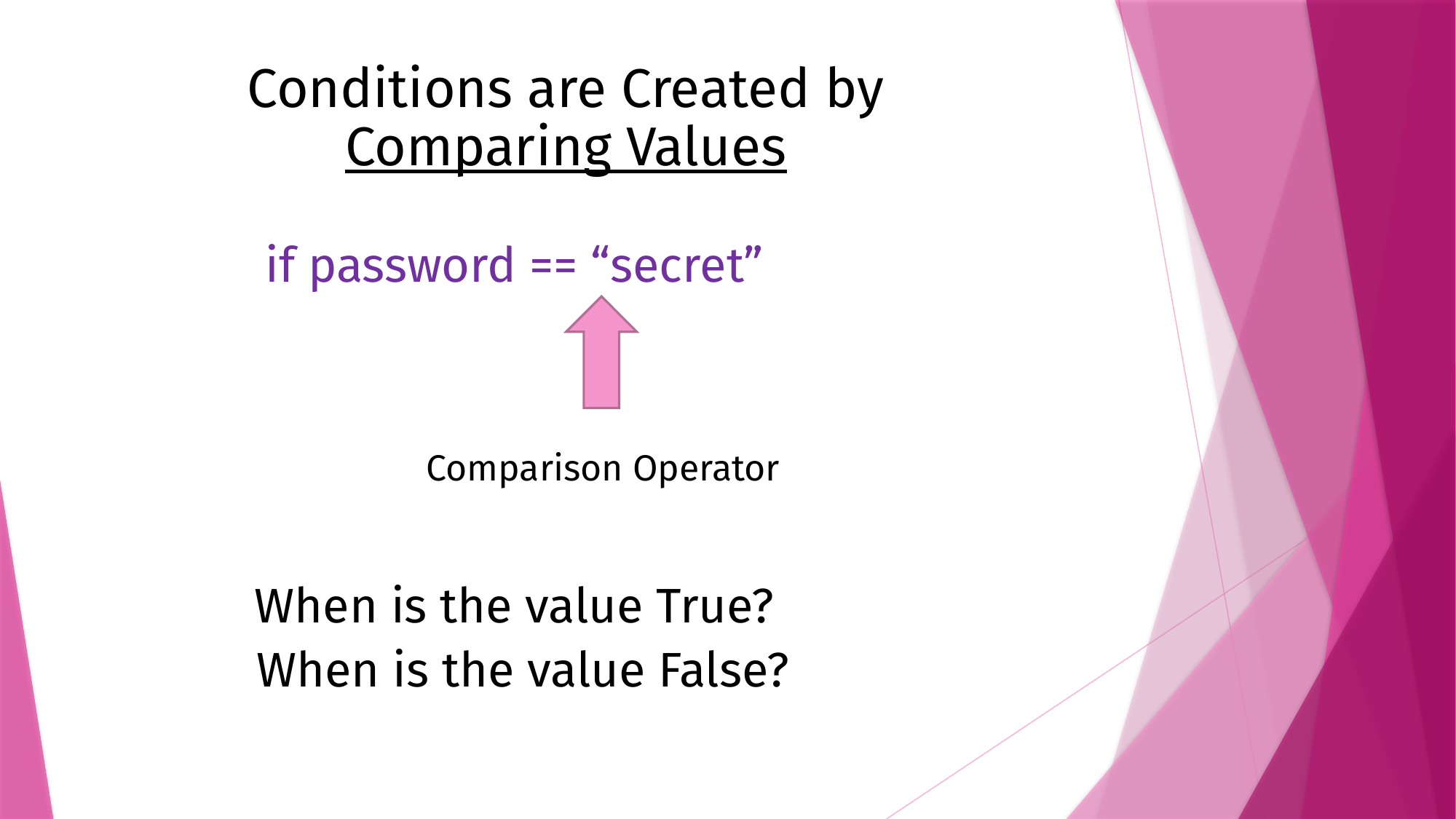

Conditions are Created by
Comparing Values
if password == “secret”

Comparison Operator
When is the value True?
When is the value False?